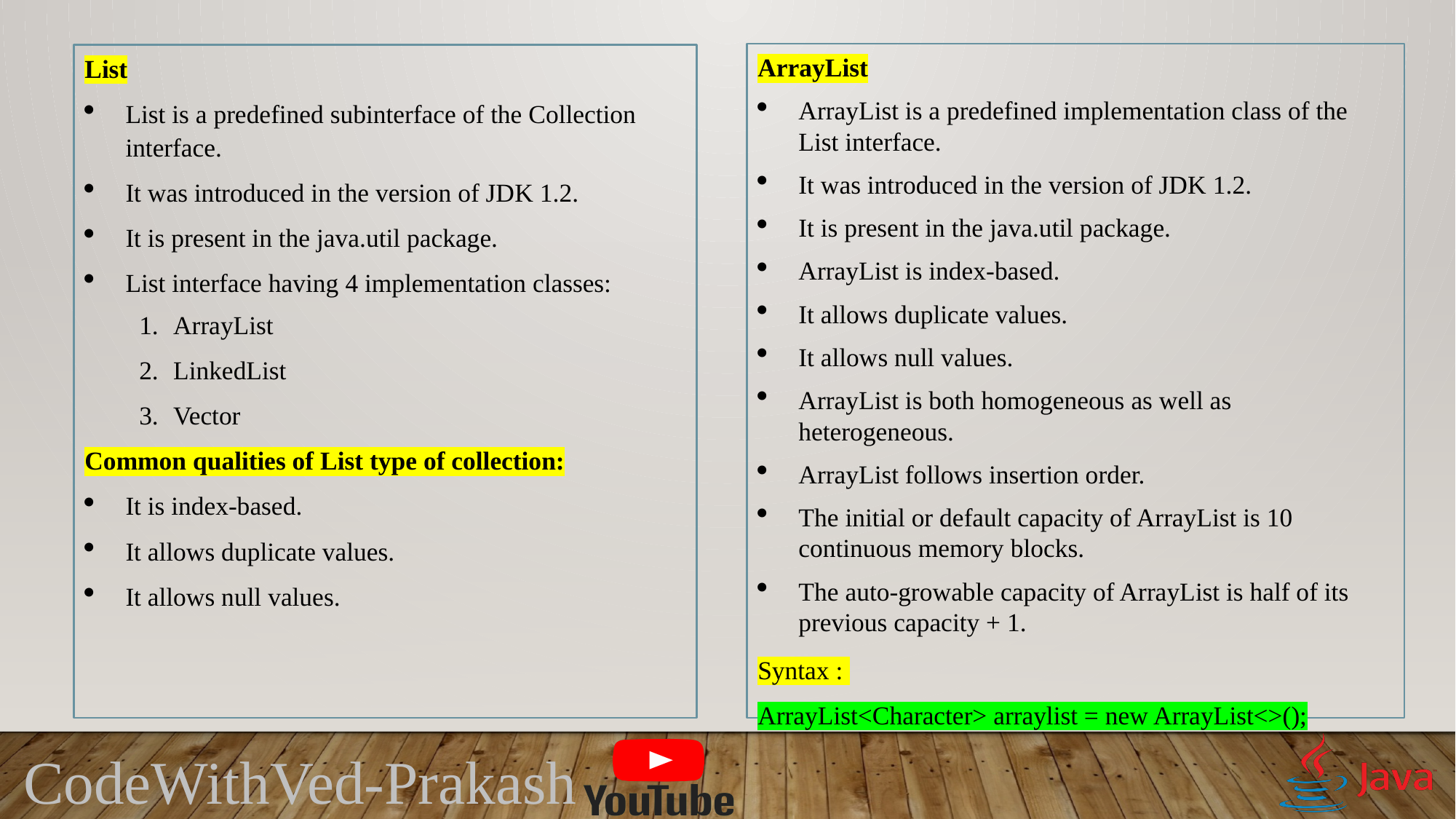

ArrayList
ArrayList is a predefined implementation class of the List interface.
It was introduced in the version of JDK 1.2.
It is present in the java.util package.
ArrayList is index-based.
It allows duplicate values.
It allows null values.
ArrayList is both homogeneous as well as heterogeneous.
ArrayList follows insertion order.
The initial or default capacity of ArrayList is 10 continuous memory blocks.
The auto-growable capacity of ArrayList is half of its previous capacity + 1.
Syntax :
ArrayList<Character> arraylist = new ArrayList<>();
List
List is a predefined subinterface of the Collection interface.
It was introduced in the version of JDK 1.2.
It is present in the java.util package.
List interface having 4 implementation classes:
ArrayList
LinkedList
Vector
Common qualities of List type of collection:
It is index-based.
It allows duplicate values.
It allows null values.